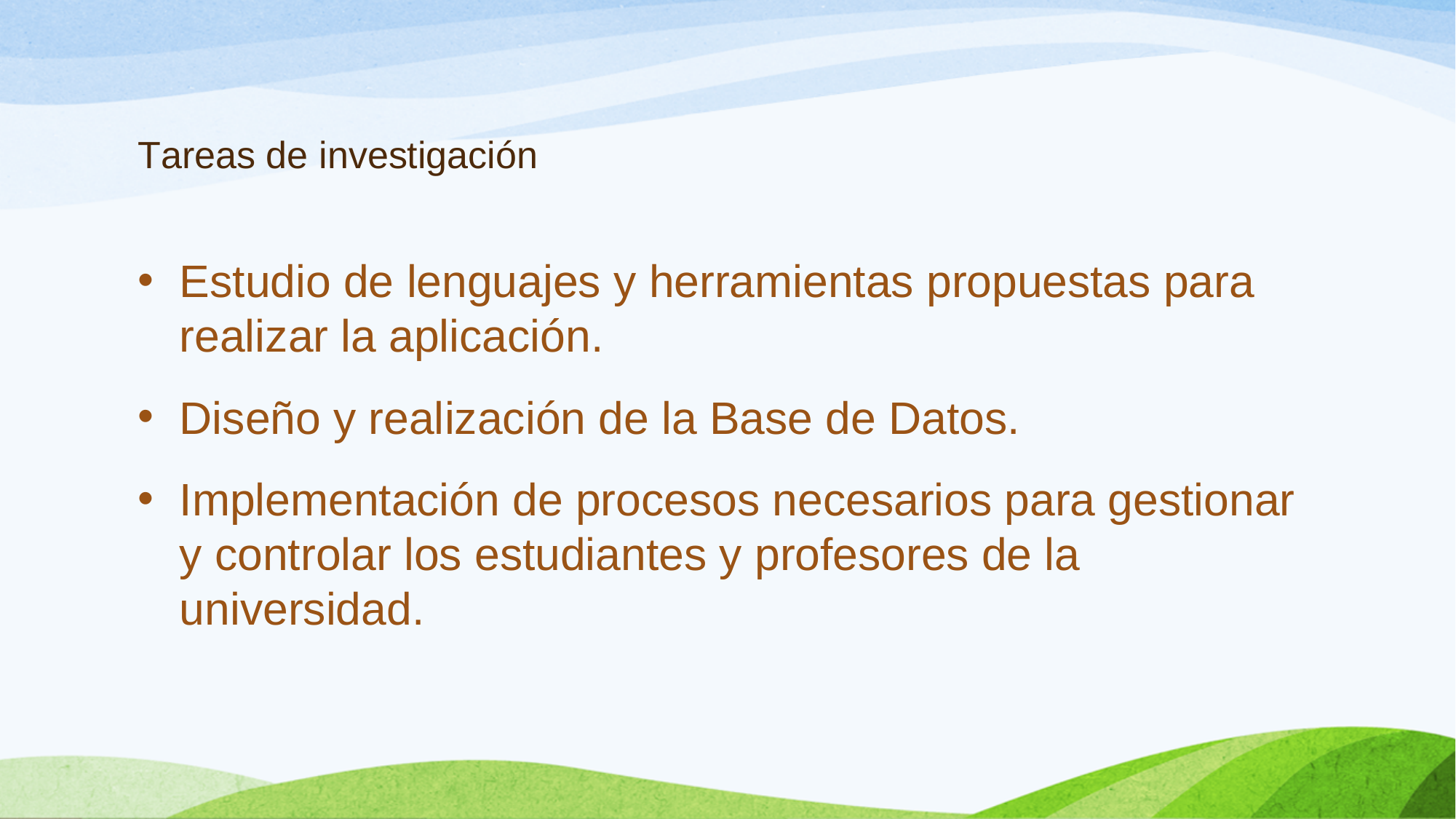

# Tareas de investigación
Estudio de lenguajes y herramientas propuestas para realizar la aplicación.
Diseño y realización de la Base de Datos.
Implementación de procesos necesarios para gestionar y controlar los estudiantes y profesores de la universidad.